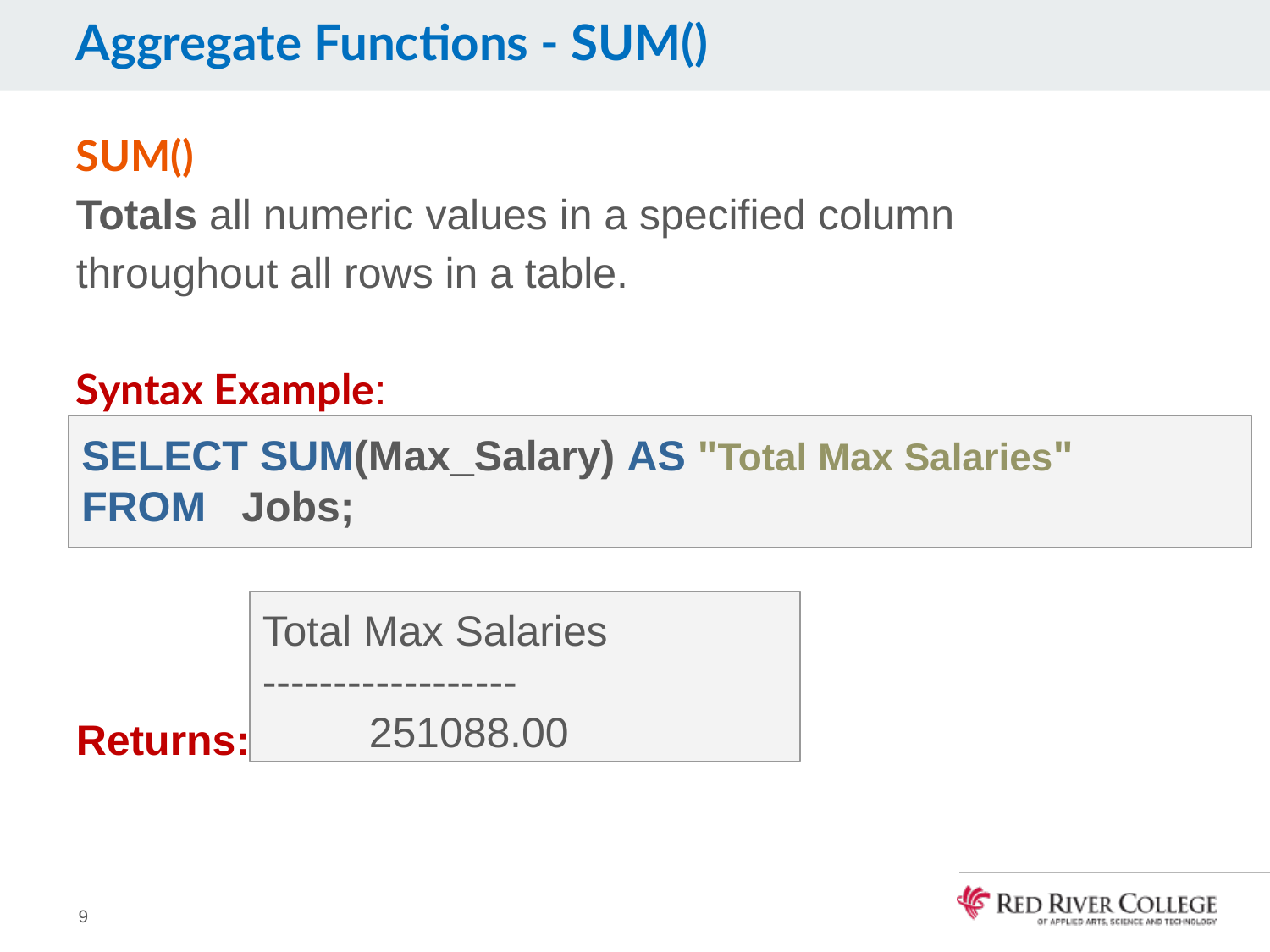

# Aggregate Functions - SUM()
SUM()
Totals all numeric values in a specified column throughout all rows in a table.

Syntax Example:

Returns:
SELECT SUM(Max_Salary) AS "Total Max Salaries"
FROM   Jobs;
Total Max Salaries
------------------
         251088.00

9